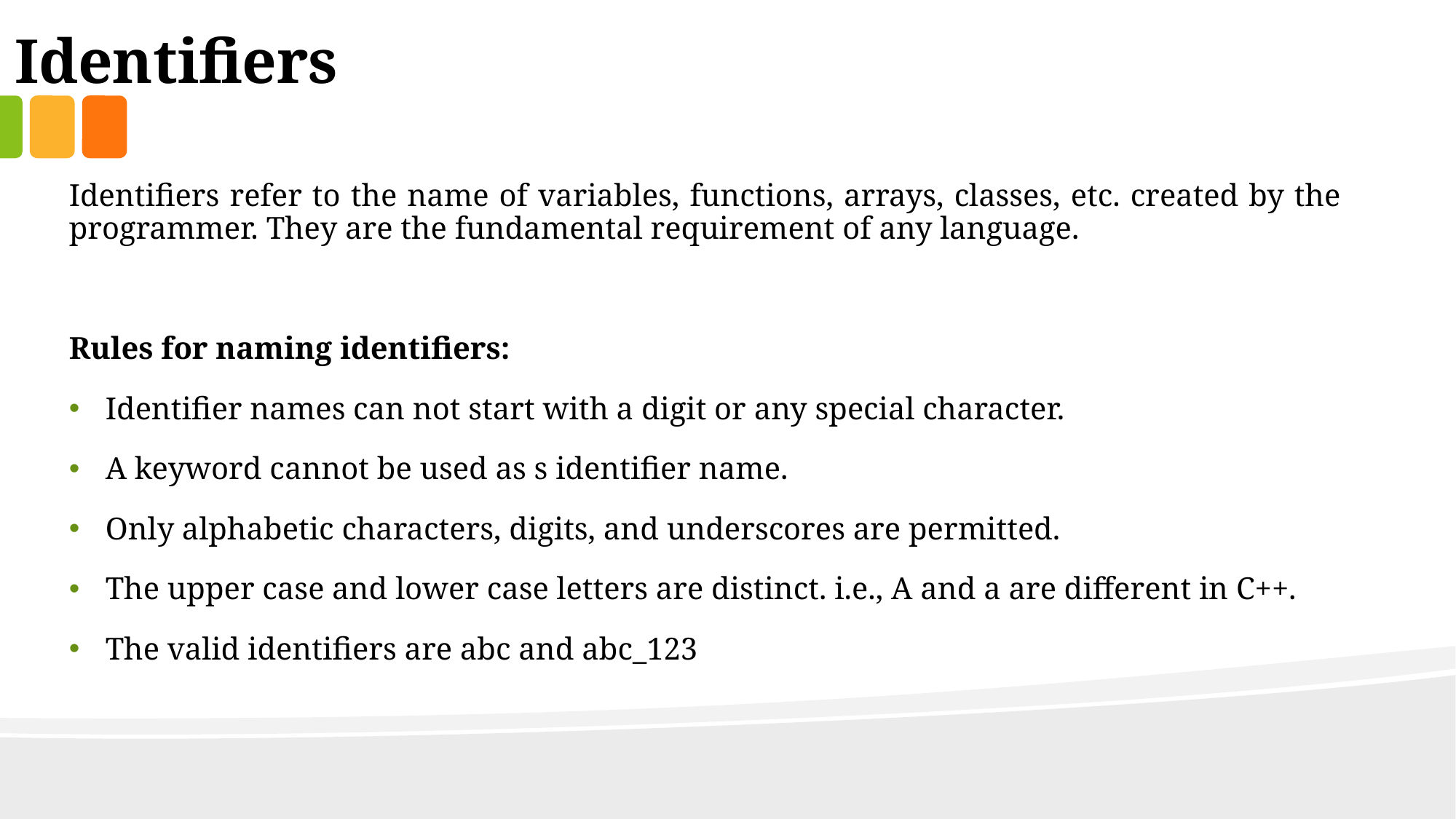

Identifiers
Identifiers refer to the name of variables, functions, arrays, classes, etc. created by the programmer. They are the fundamental requirement of any language.

Rules for naming identifiers:
Identifier names can not start with a digit or any special character.
A keyword cannot be used as s identifier name.
Only alphabetic characters, digits, and underscores are permitted.
The upper case and lower case letters are distinct. i.e., A and a are different in C++.
The valid identifiers are abc and abc_123